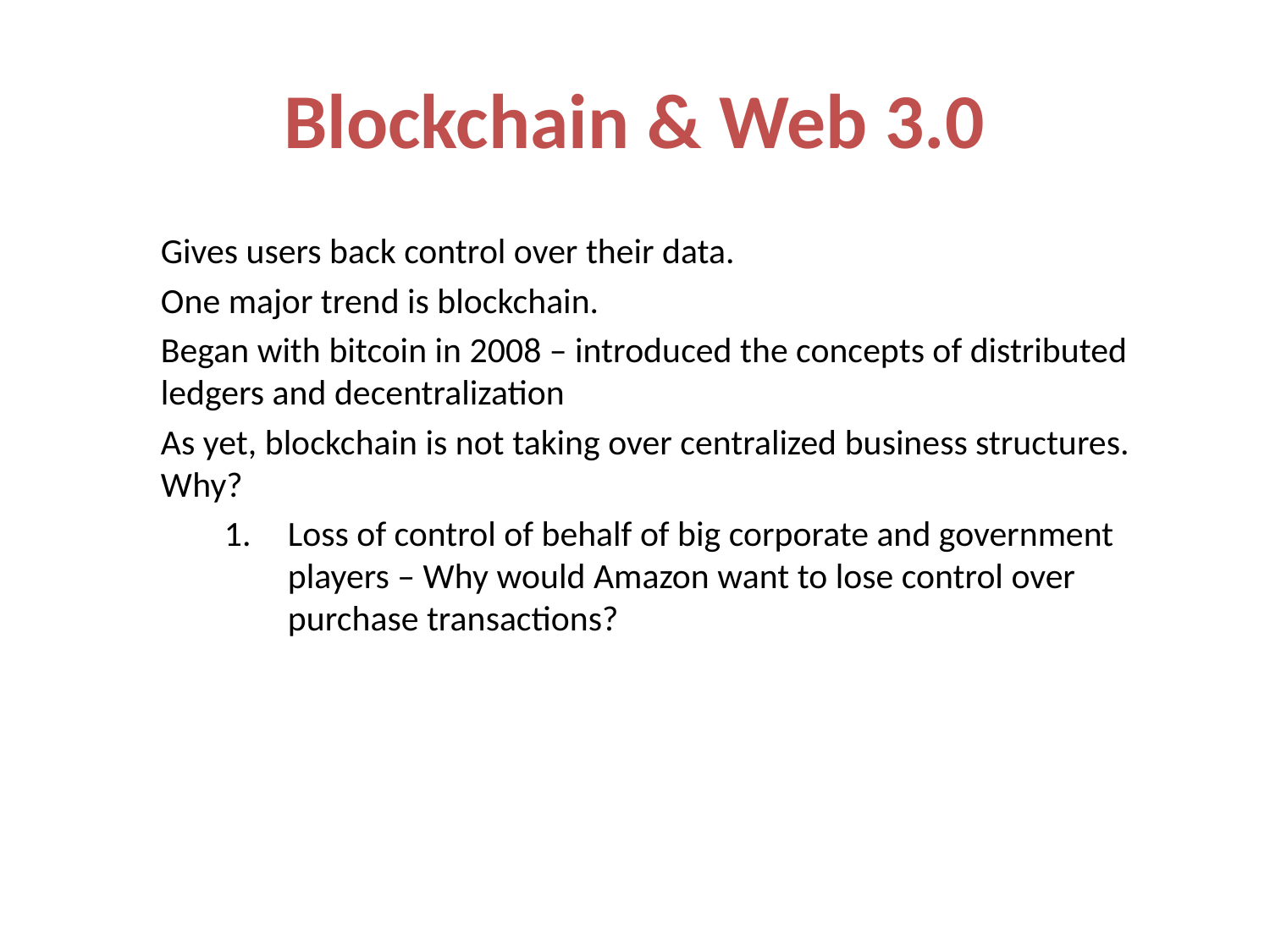

# Blockchain & Web 3.0
Gives users back control over their data.
One major trend is blockchain.
Began with bitcoin in 2008 – introduced the concepts of distributed ledgers and decentralization
As yet, blockchain is not taking over centralized business structures. Why?
Loss of control of behalf of big corporate and government players – Why would Amazon want to lose control over purchase transactions?